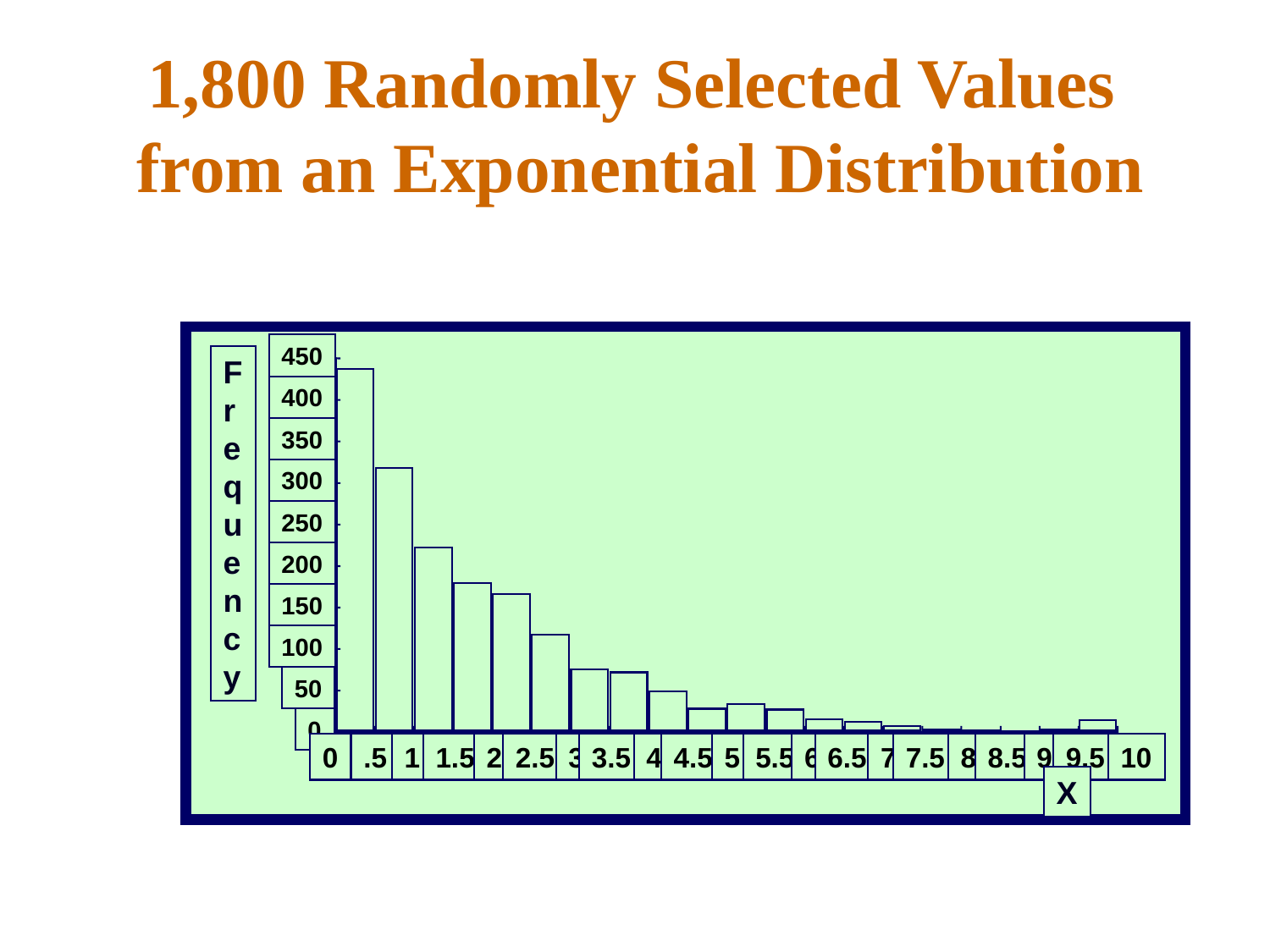

# 1,800 Randomly Selected Values from an Exponential Distribution

450

400

350

300

250

200

150

100

50

0

0
.5
1
1.5
2
2.5
3
3.5
4
4.5
5
5.5
6
6.5
7
7.5
8
8.5
9
9.5
10
X
F
r
e
q
u
e
n
c
y